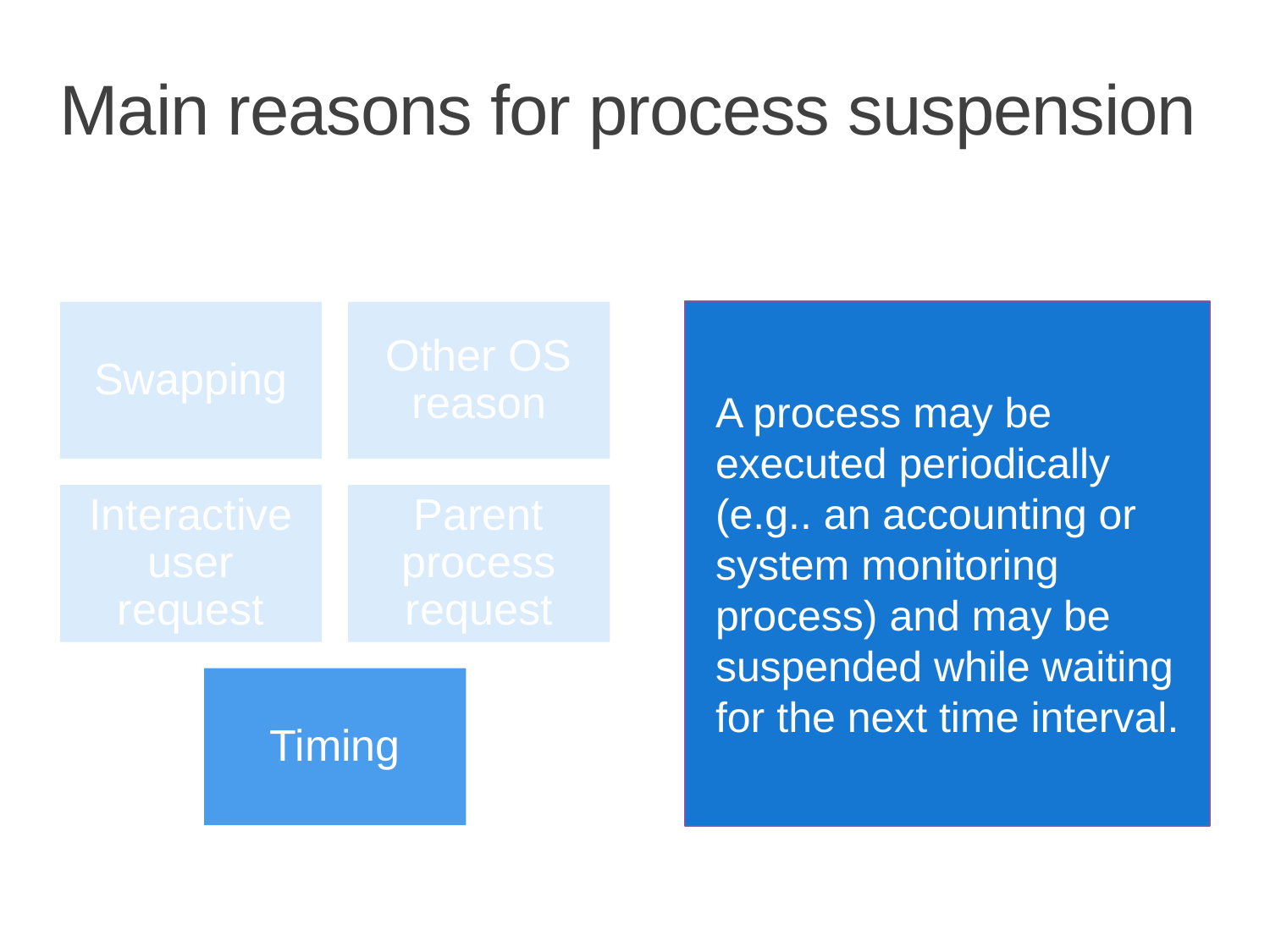

# Main reasons for process suspension
Swapping
Other OS reason
Interactive user request
Parent process request
Timing

A process may be executed periodically (e.g.. an accounting or system monitoring process) and may be suspended while waiting for the next time interval.